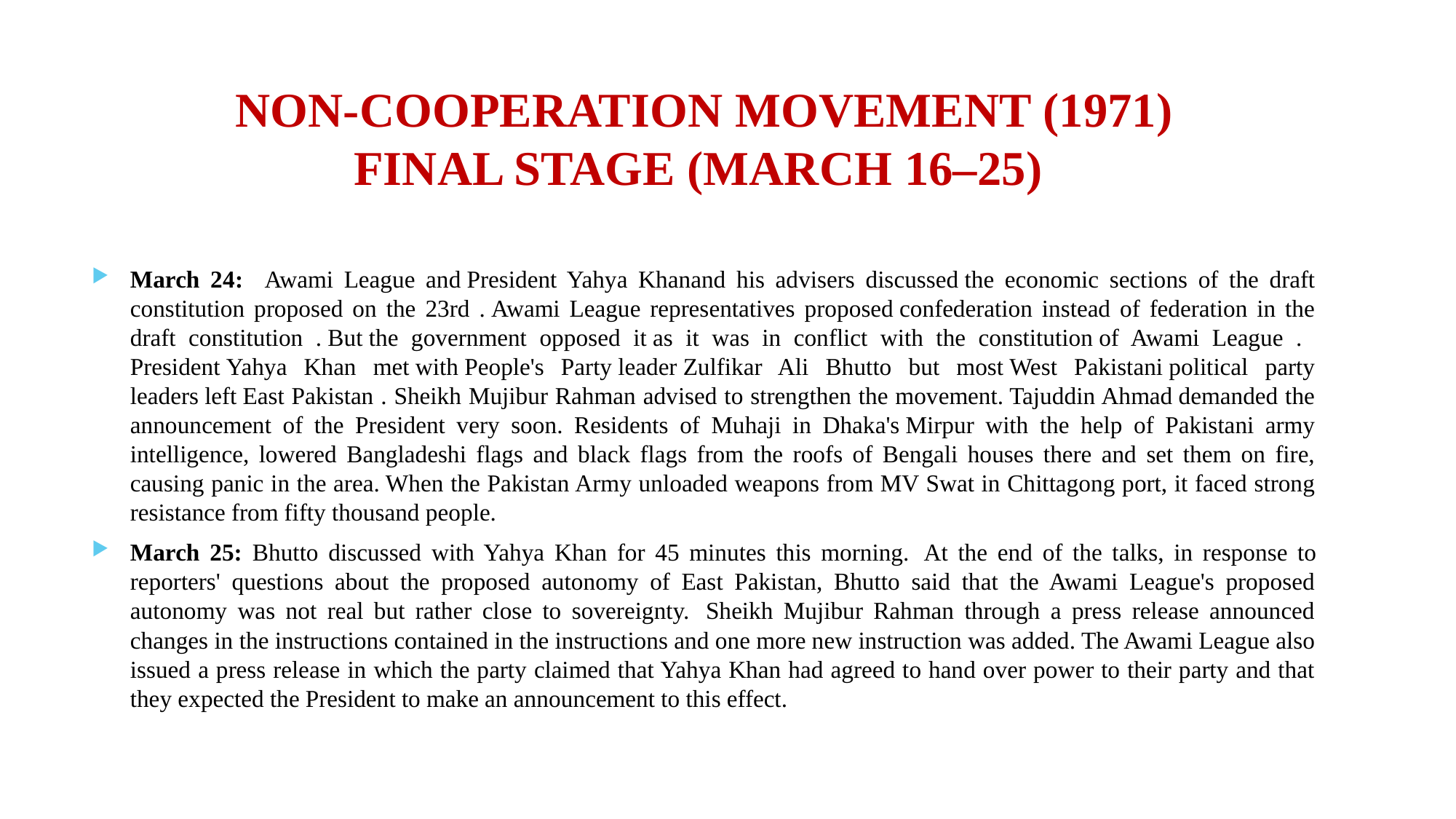

# NON-COOPERATION MOVEMENT (1971) FINAL STAGE (MARCH 16–25)
March 24:  Awami League and President Yahya Khanand his advisers discussed the economic sections of the draft constitution proposed on the 23rd . Awami League representatives proposed confederation instead of federation in the draft constitution . But the government opposed it as it was in conflict with the constitution of Awami League .  President Yahya Khan met with People's Party leader Zulfikar Ali Bhutto but most West Pakistani political party leaders left East Pakistan . Sheikh Mujibur Rahman advised to strengthen the movement. Tajuddin Ahmad demanded the announcement of the President very soon. Residents of Muhaji in Dhaka's Mirpur with the help of Pakistani army intelligence, lowered Bangladeshi flags and black flags from the roofs of Bengali houses there and set them on fire, causing panic in the area. When the Pakistan Army unloaded weapons from MV Swat in Chittagong port, it faced strong resistance from fifty thousand people.
March 25: Bhutto discussed with Yahya Khan for 45 minutes this morning.  At the end of the talks, in response to reporters' questions about the proposed autonomy of East Pakistan, Bhutto said that the Awami League's proposed autonomy was not real but rather close to sovereignty.  Sheikh Mujibur Rahman through a press release announced changes in the instructions contained in the instructions and one more new instruction was added. The Awami League also issued a press release in which the party claimed that Yahya Khan had agreed to hand over power to their party and that they expected the President to make an announcement to this effect.